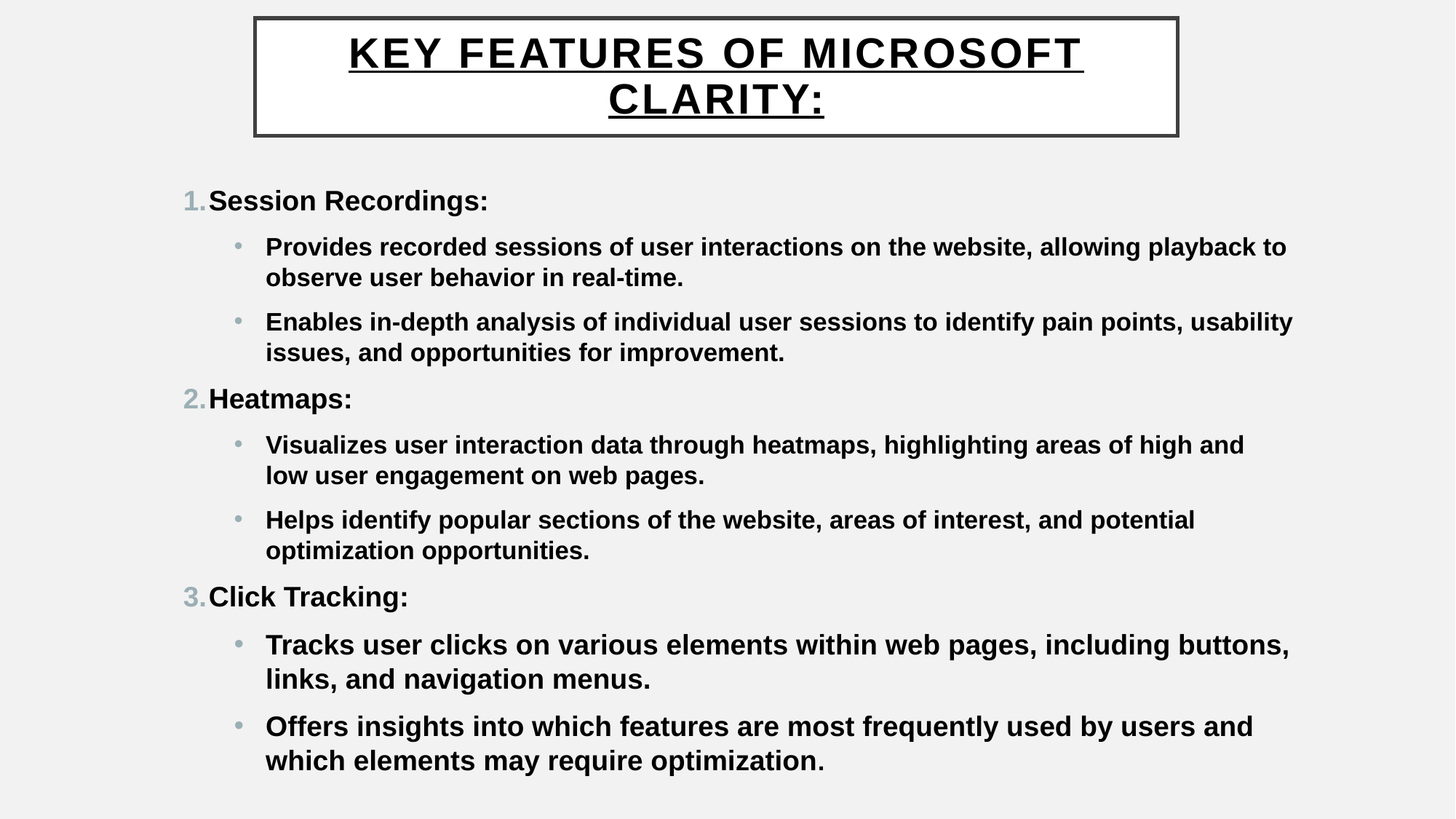

# Key Features of Microsoft Clarity:
Session Recordings:
Provides recorded sessions of user interactions on the website, allowing playback to observe user behavior in real-time.
Enables in-depth analysis of individual user sessions to identify pain points, usability issues, and opportunities for improvement.
Heatmaps:
Visualizes user interaction data through heatmaps, highlighting areas of high and low user engagement on web pages.
Helps identify popular sections of the website, areas of interest, and potential optimization opportunities.
Click Tracking:
Tracks user clicks on various elements within web pages, including buttons, links, and navigation menus.
Offers insights into which features are most frequently used by users and which elements may require optimization.